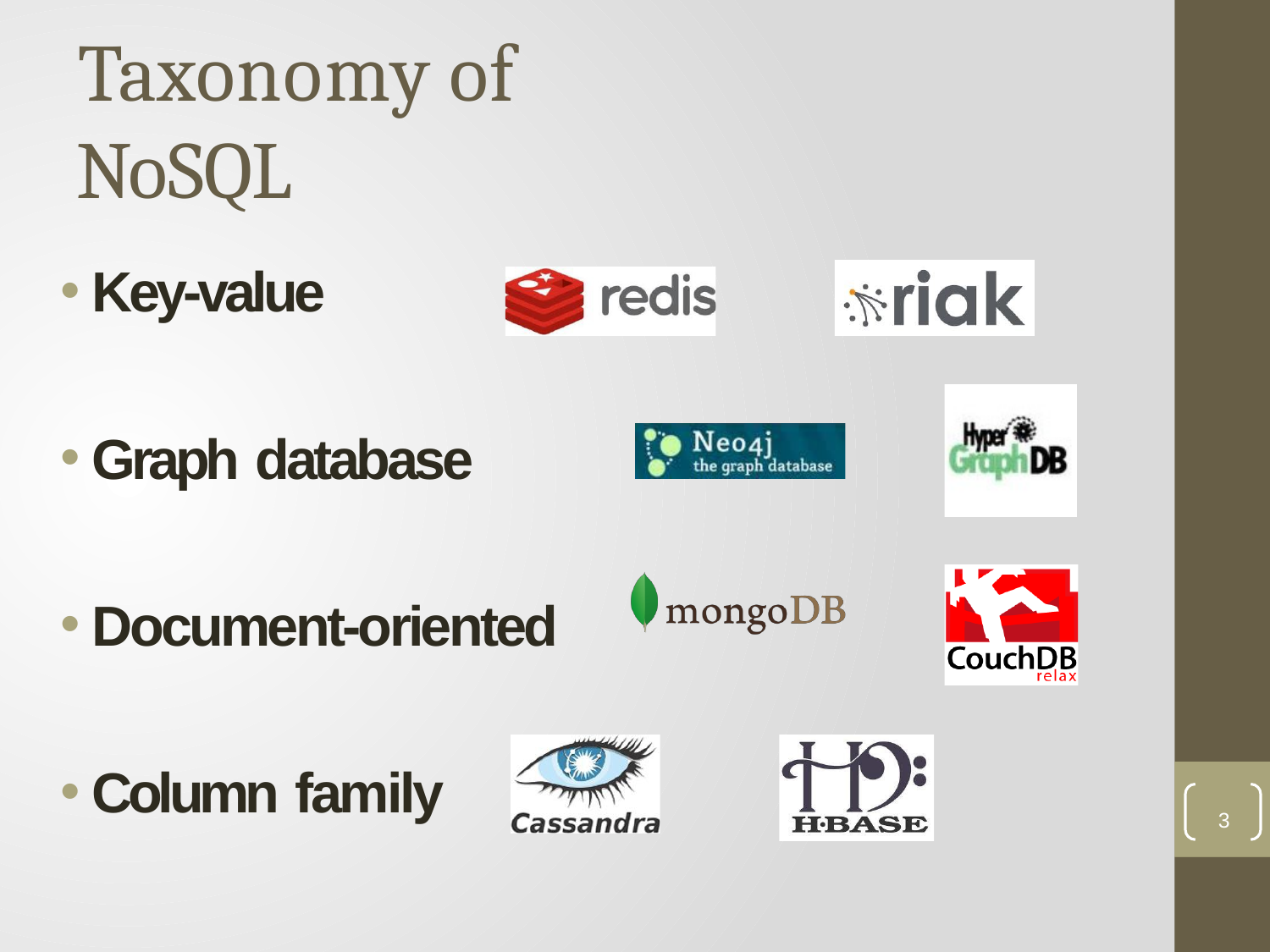

# Taxonomy of NoSQL
Key-value

Graph database

Document-oriented

Column family

3